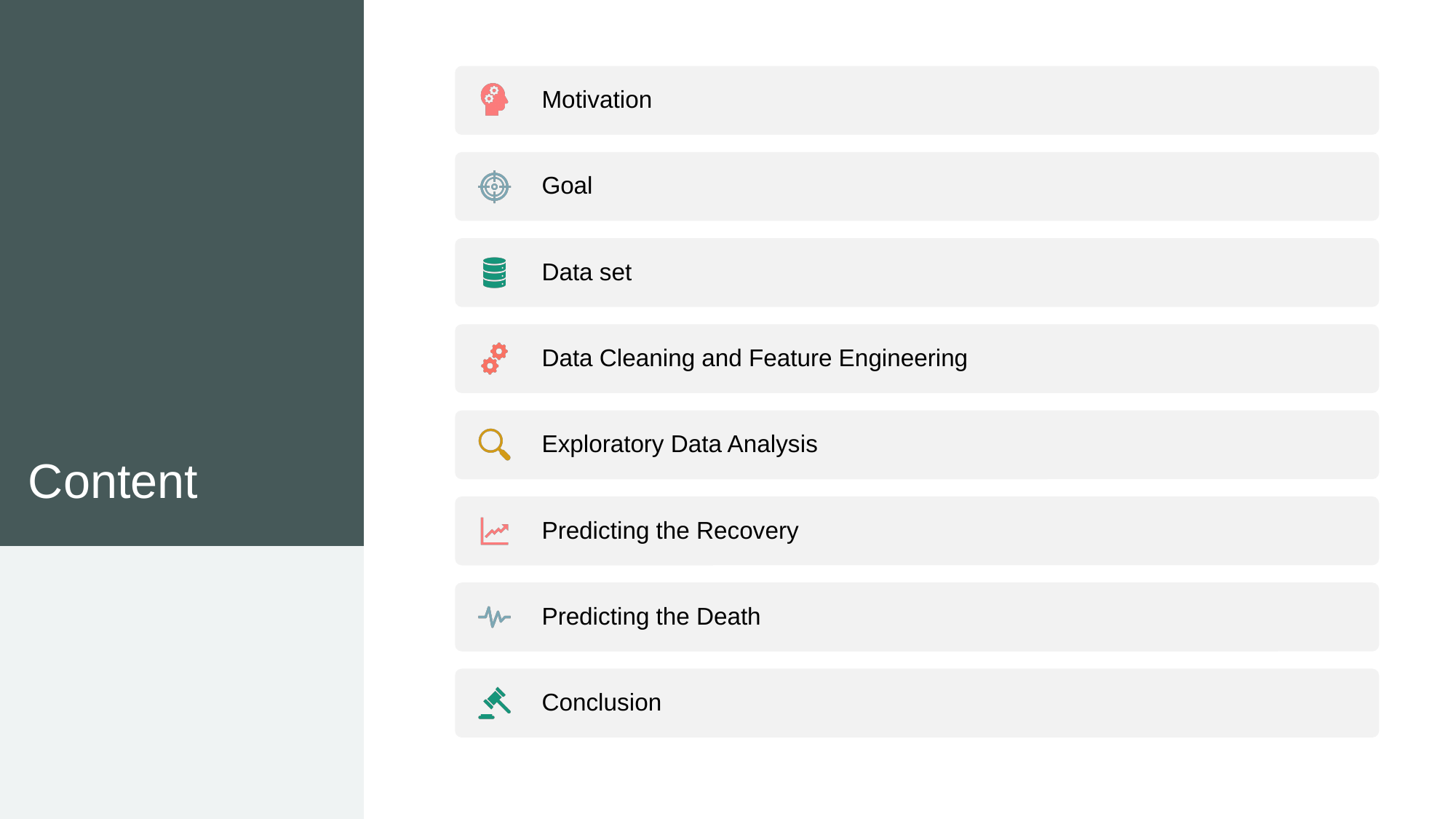

Content
Motivation
Goal
Data set
Data Cleaning and Feature Engineering
Exploratory Data Analysis
Predicting the Recovery
Predicting the Death
Conclusion